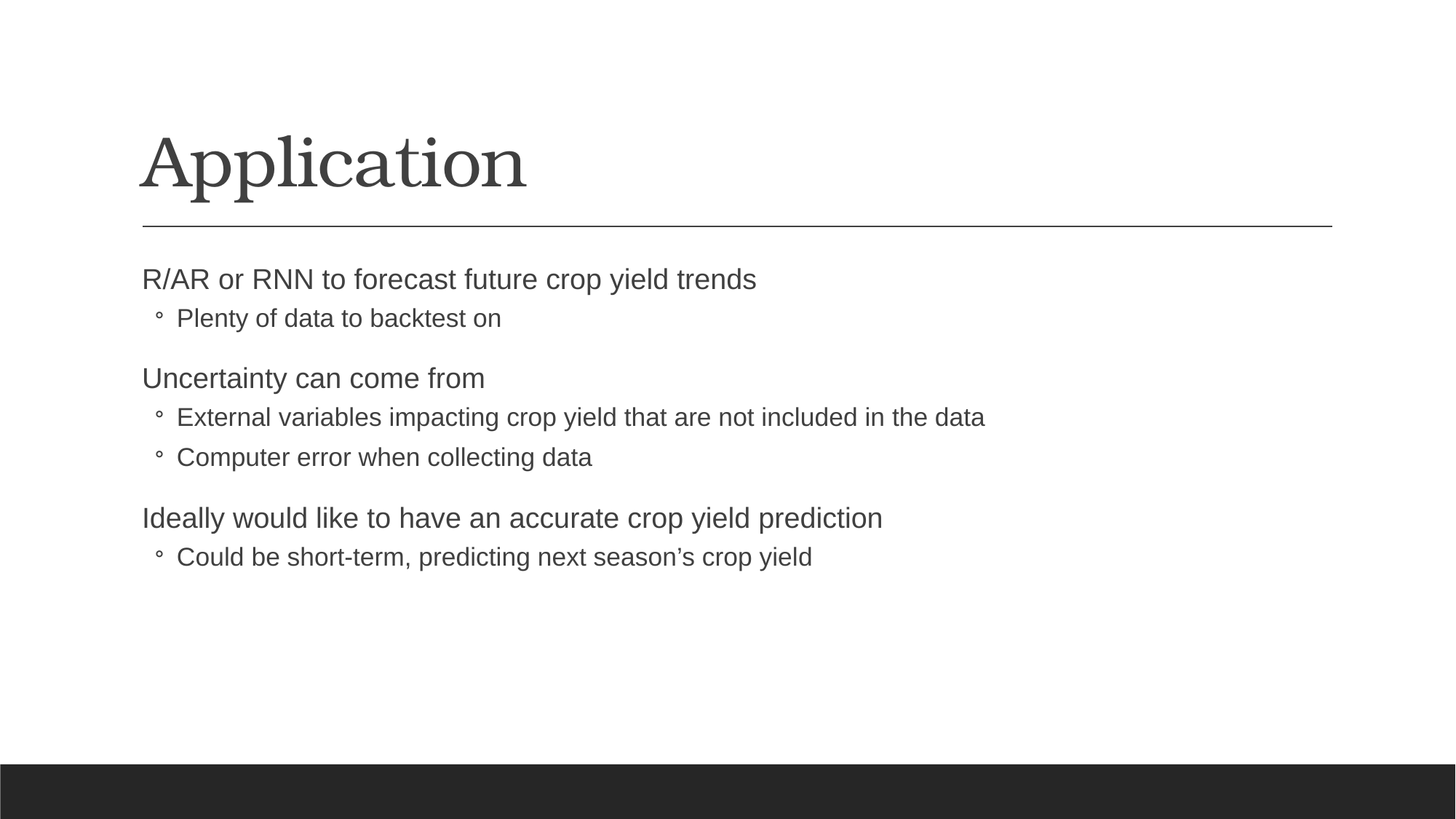

# Application
R/AR or RNN to forecast future crop yield trends
Plenty of data to backtest on
Uncertainty can come from
External variables impacting crop yield that are not included in the data
Computer error when collecting data
Ideally would like to have an accurate crop yield prediction
Could be short-term, predicting next season’s crop yield